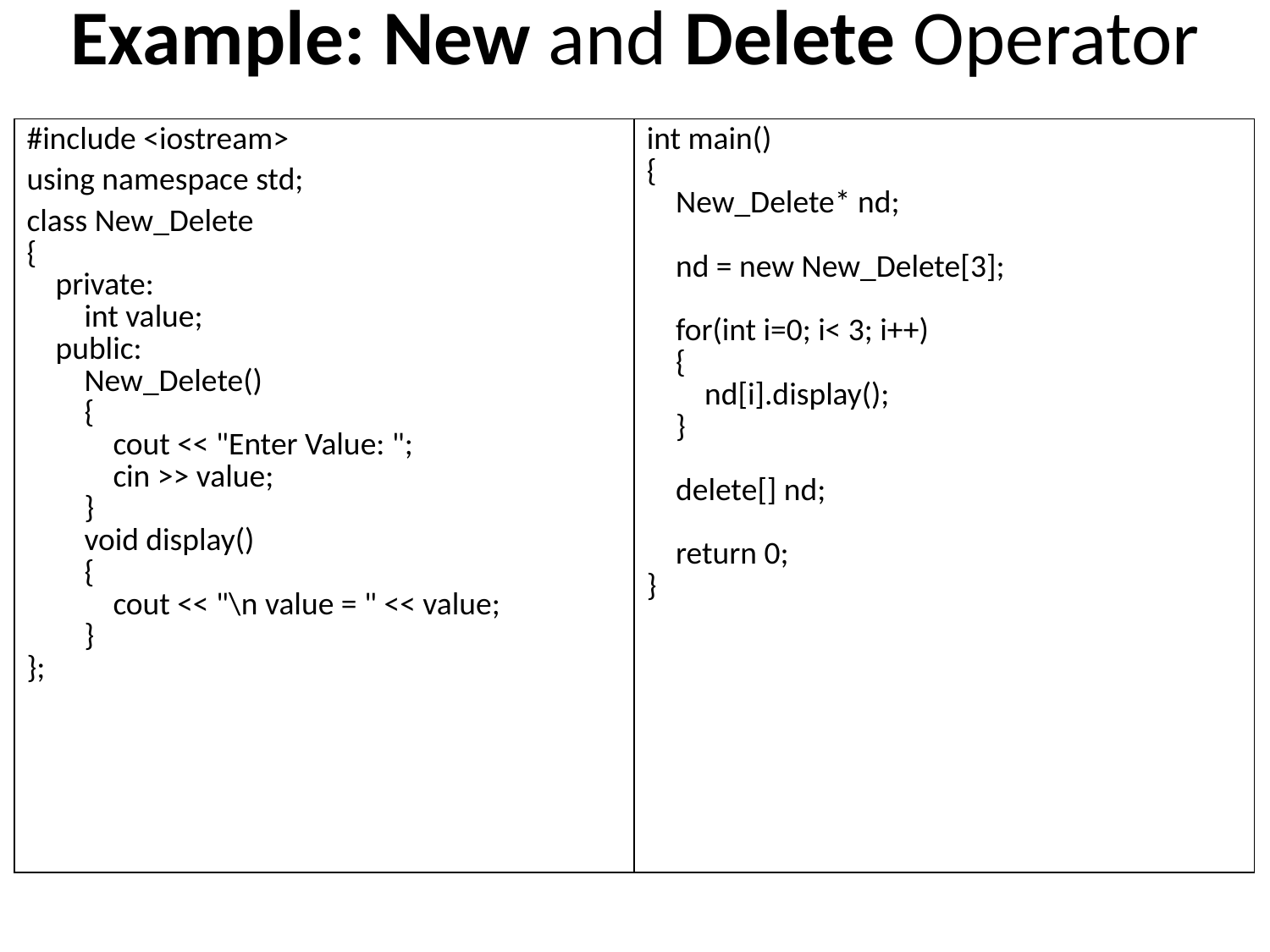

# Example: New and Delete Operator
| #include <iostream> using namespace std; class New\_Delete { private: int value; public: New\_Delete() { cout << "Enter Value: "; cin >> value; } void display() { cout << "\n value = " << value; } }; | int main() { New\_Delete\* nd; nd = new New\_Delete[3]; for(int i=0; i< 3; i++) { nd[i].display(); } delete[] nd; return 0; } |
| --- | --- |